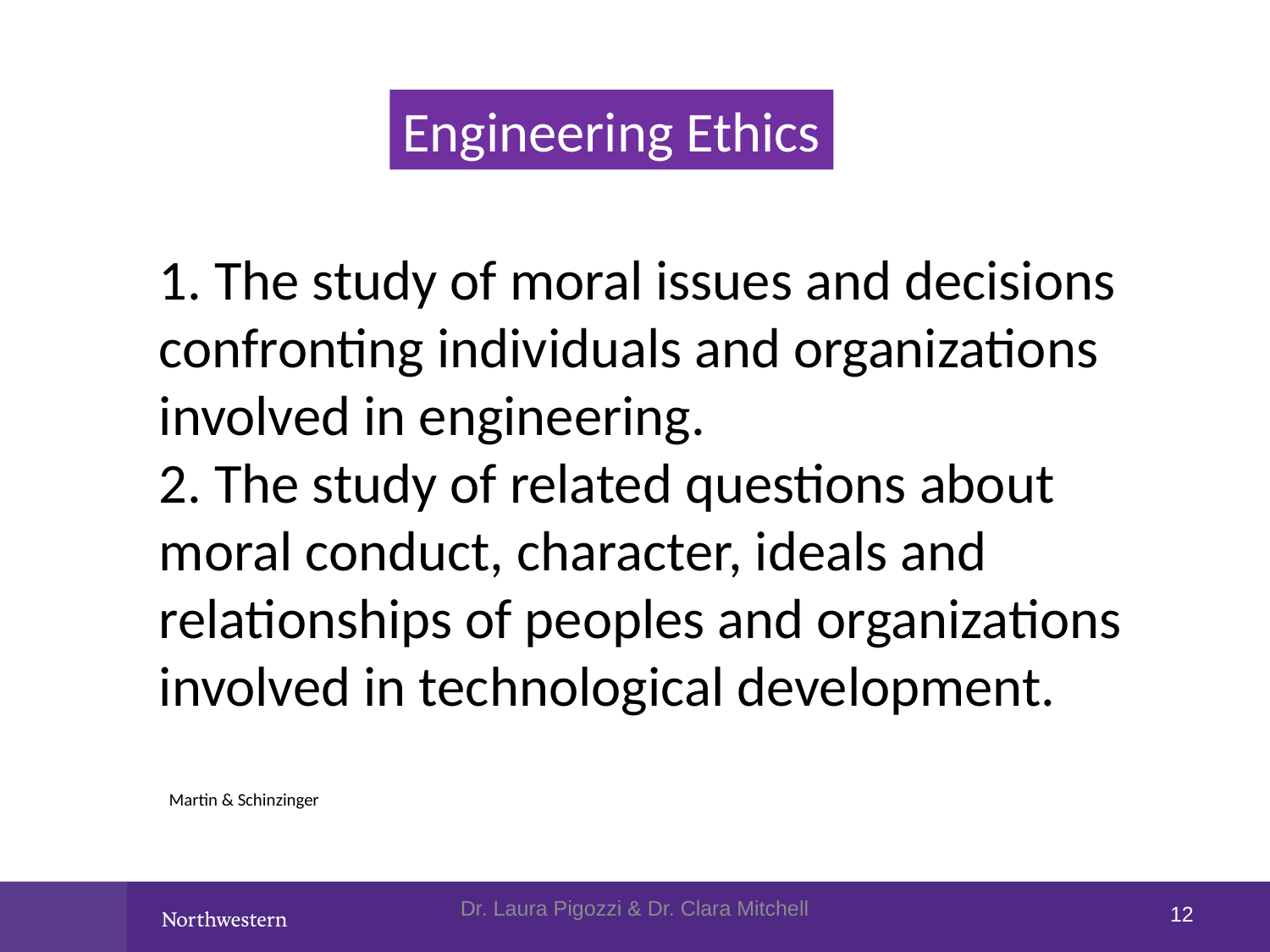

Engineering Ethics
1. The study of moral issues and decisions
confronting individuals and organizations involved in engineering.
2. The study of related questions about moral conduct, character, ideals and relationships of peoples and organizations involved in technological development.
Martin & Schinzinger
Dr. Laura Pigozzi & Dr. Clara Mitchell
12